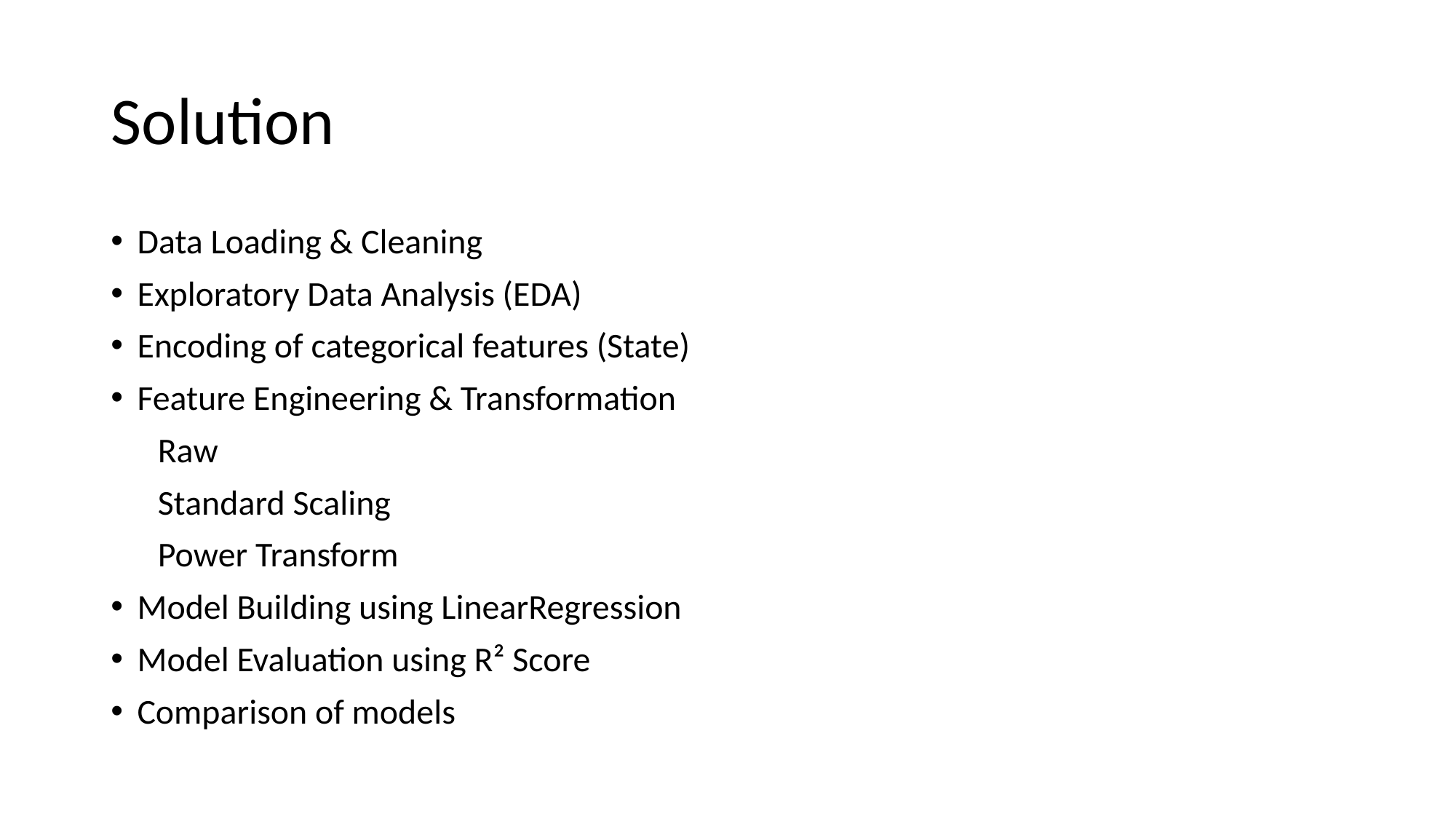

# Solution
Data Loading & Cleaning
Exploratory Data Analysis (EDA)
Encoding of categorical features (State)
Feature Engineering & Transformation
      Raw
      Standard Scaling
      Power Transform
Model Building using LinearRegression
Model Evaluation using R² Score
Comparison of models